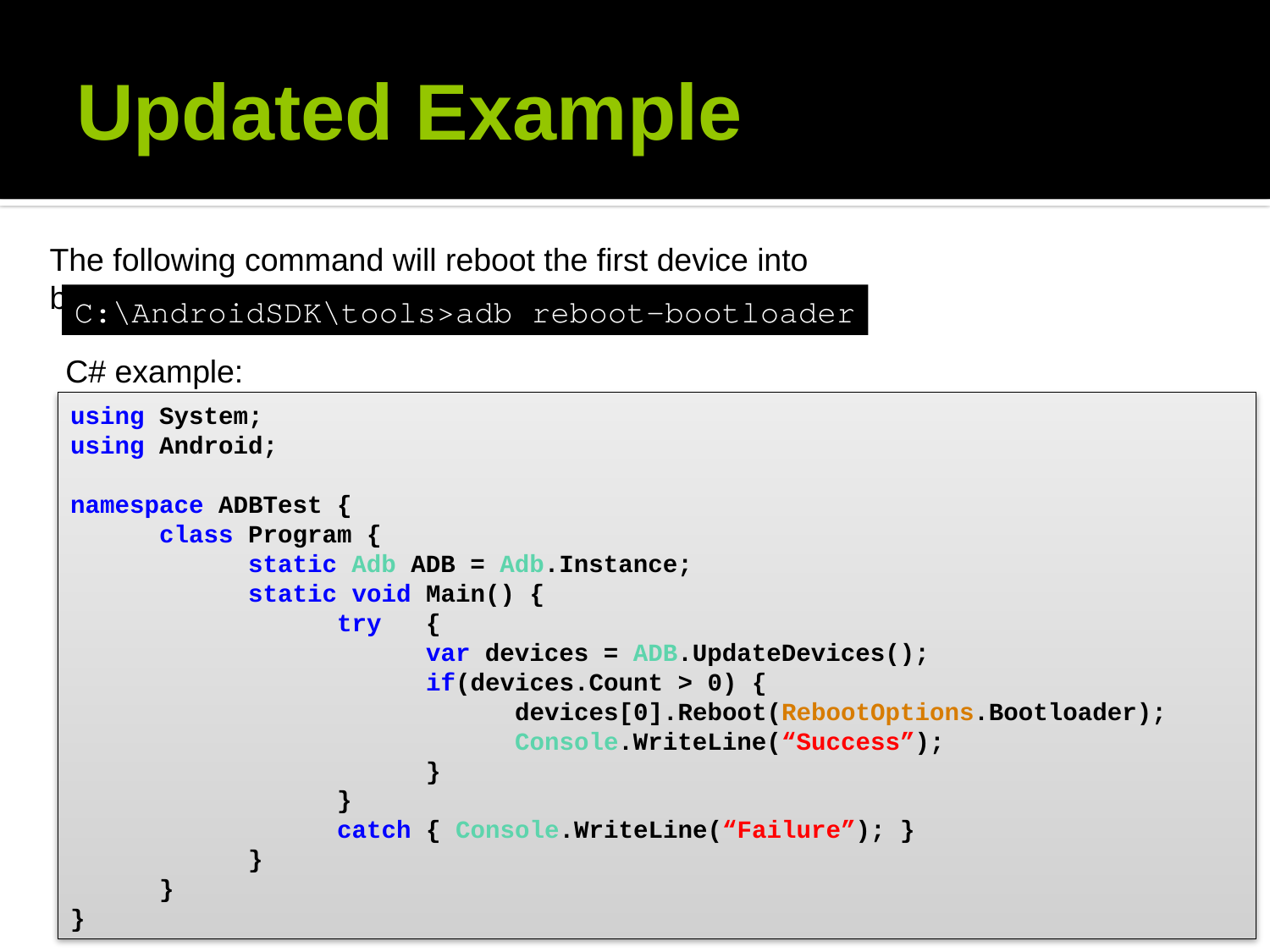

# Updated Example
The following command will reboot the first device into bootloader:
C:\AndroidSDK\tools>adb reboot-bootloader
C# example:
using System;
using Android;

namespace ADBTest {
	class Program {
		static Adb ADB = Adb.Instance;
		static void Main() {
			try	{
				var devices = ADB.UpdateDevices();
				if(devices.Count > 0) {
					devices[0].Reboot(RebootOptions.Bootloader);
					Console.WriteLine(“Success”);
				}
			}
			catch { Console.WriteLine(“Failure”); }
		}
	}
}